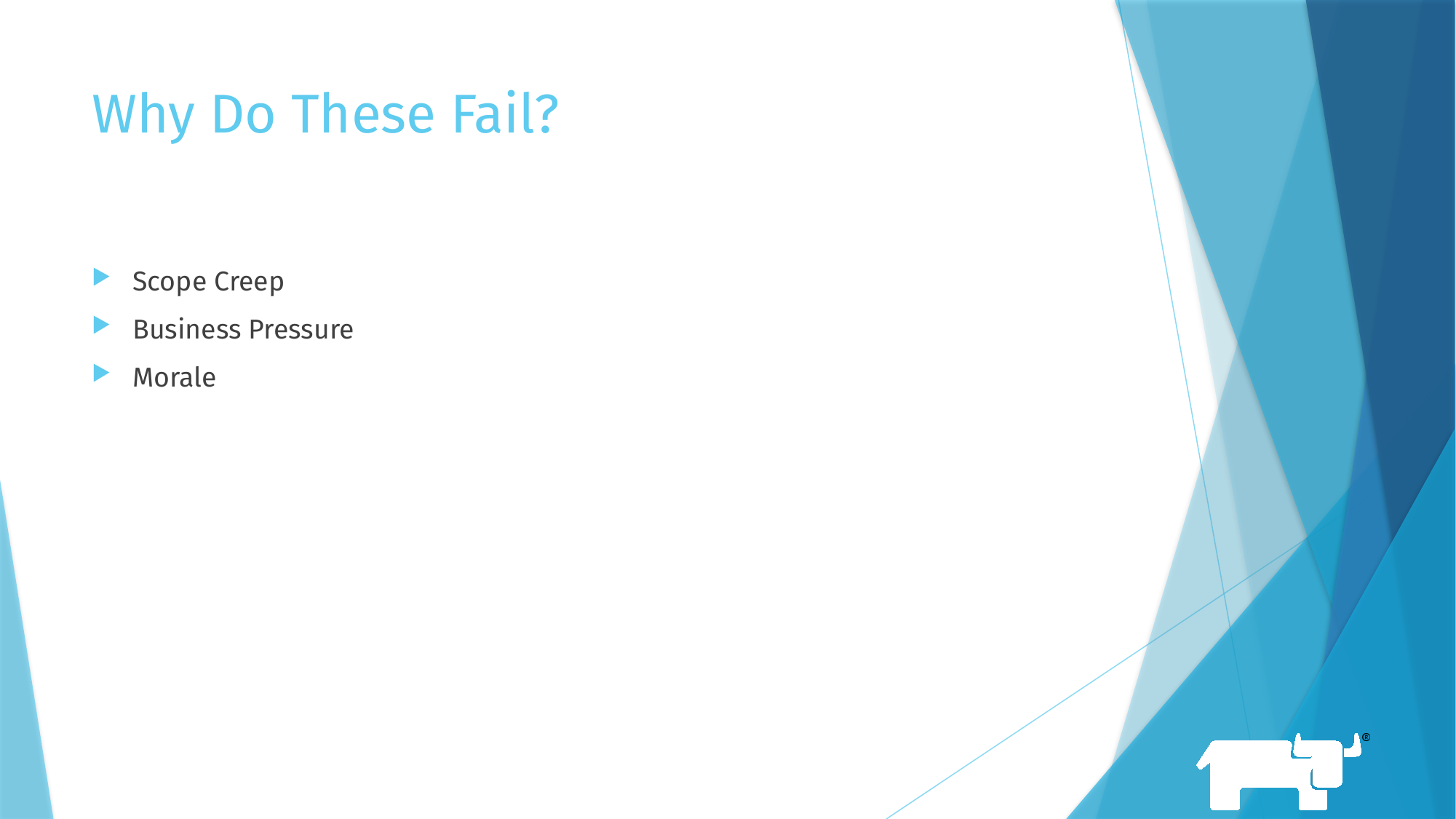

# Why Do These Fail?
Scope Creep
Business Pressure
Morale